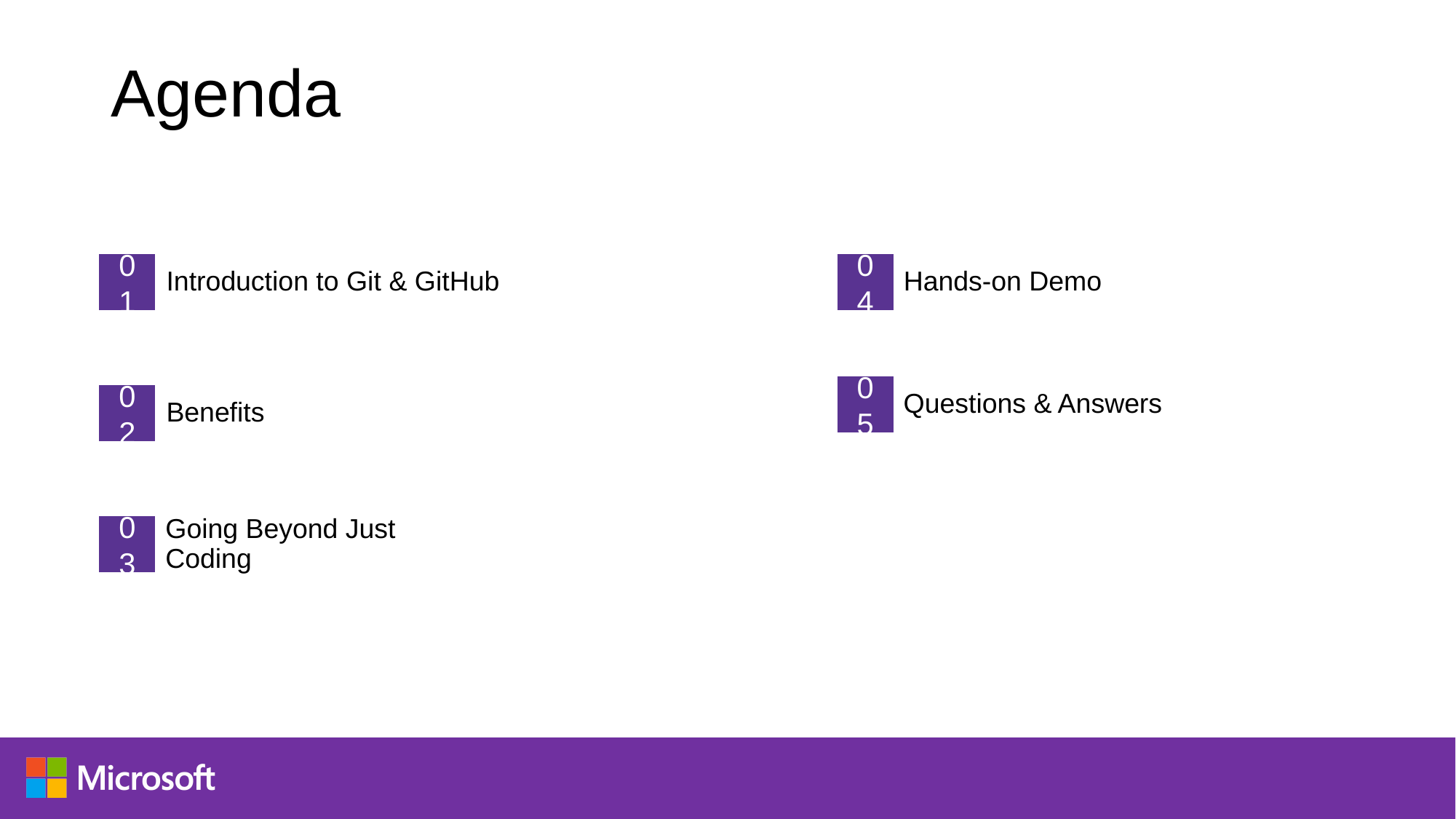

# Agenda
Introduction to Git & GitHub
Hands-on Demo
01
04
Questions & Answers
Benefits
05
02
Going Beyond Just Coding
03